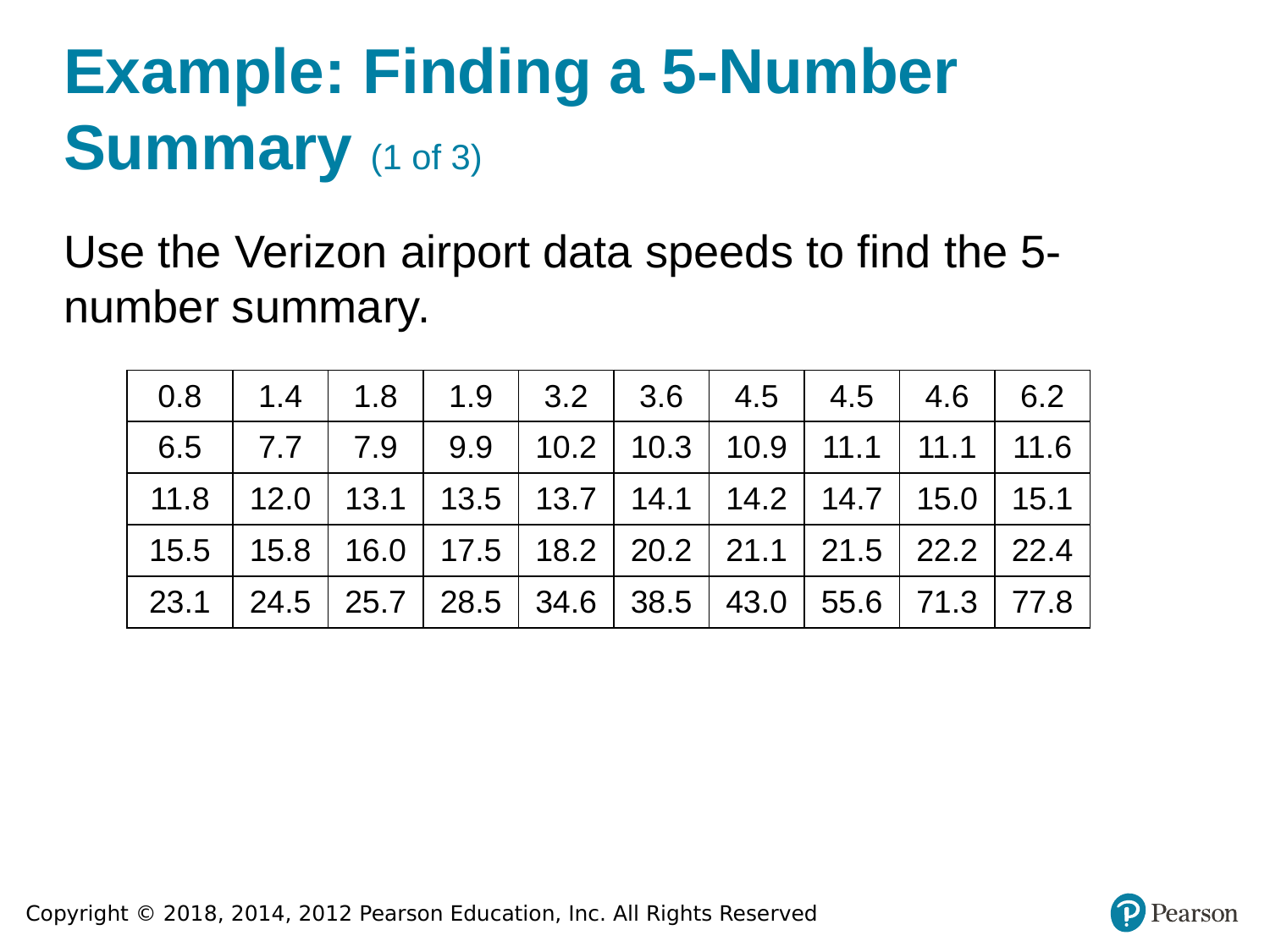

# Example: Finding a 5-Number Summary (1 of 3)
Use the Verizon airport data speeds to find the 5-number summary.
| 0.8 | 1.4 | 1.8 | 1.9 | 3.2 | 3.6 | 4.5 | 4.5 | 4.6 | 6.2 |
| --- | --- | --- | --- | --- | --- | --- | --- | --- | --- |
| 6.5 | 7.7 | 7.9 | 9.9 | 10.2 | 10.3 | 10.9 | 11.1 | 11.1 | 11.6 |
| 11.8 | 12.0 | 13.1 | 13.5 | 13.7 | 14.1 | 14.2 | 14.7 | 15.0 | 15.1 |
| 15.5 | 15.8 | 16.0 | 17.5 | 18.2 | 20.2 | 21.1 | 21.5 | 22.2 | 22.4 |
| 23.1 | 24.5 | 25.7 | 28.5 | 34.6 | 38.5 | 43.0 | 55.6 | 71.3 | 77.8 |